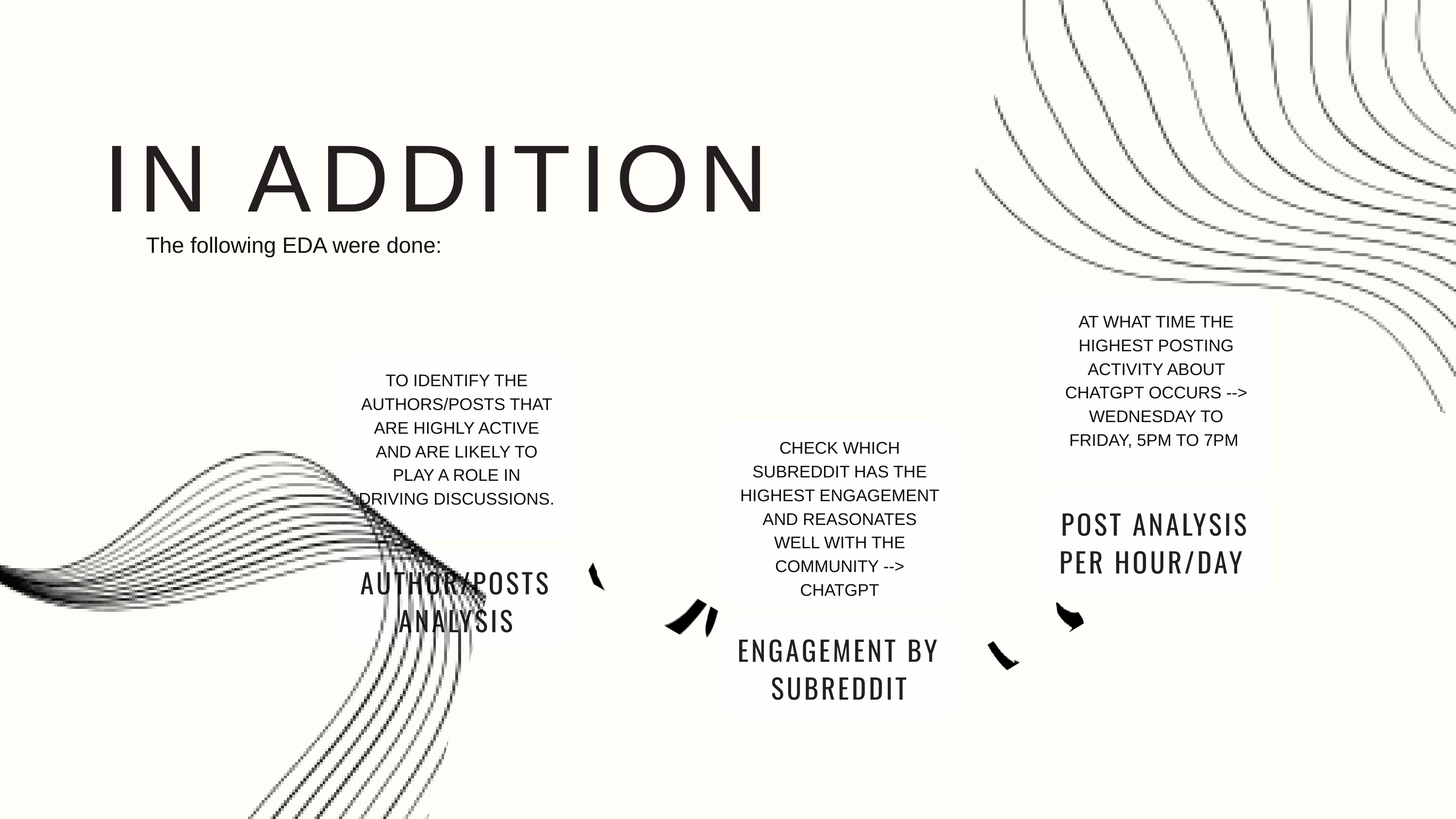

IN ADDITION
The following EDA were done:

AT WHAT TIME THE HIGHEST POSTING ACTIVITY ABOUT CHATGPT OCCURS --> WEDNESDAY TO FRIDAY, 5PM TO 7PM

TO IDENTIFY THE AUTHORS/POSTS THAT ARE HIGHLY ACTIVE AND ARE LIKELY TO PLAY A ROLE IN DRIVING DISCUSSIONS.

CHECK WHICH SUBREDDIT HAS THE HIGHEST ENGAGEMENT AND REASONATES WELL WITH THE COMMUNITY --> CHATGPT

POST ANALYSIS PER HOUR/DAY

AUTHOR/POSTS ANALYSIS

ENGAGEMENT BY SUBREDDIT